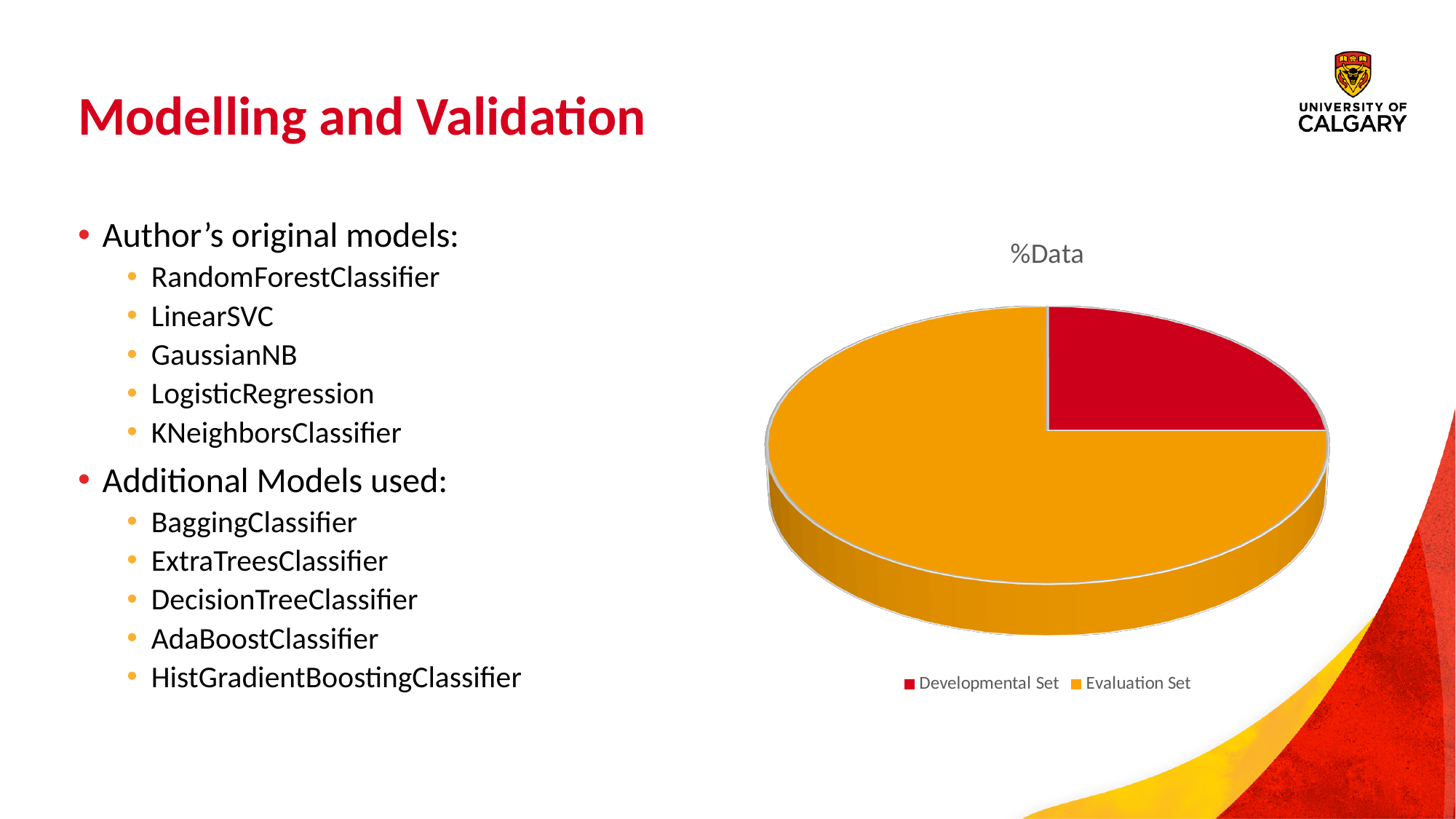

# Modelling and Validation
Author’s original models:
RandomForestClassifier
LinearSVC
GaussianNB
LogisticRegression
KNeighborsClassifier
Additional Models used:
BaggingClassifier
ExtraTreesClassifier
DecisionTreeClassifier
AdaBoostClassifier
HistGradientBoostingClassifier

[unsupported chart]